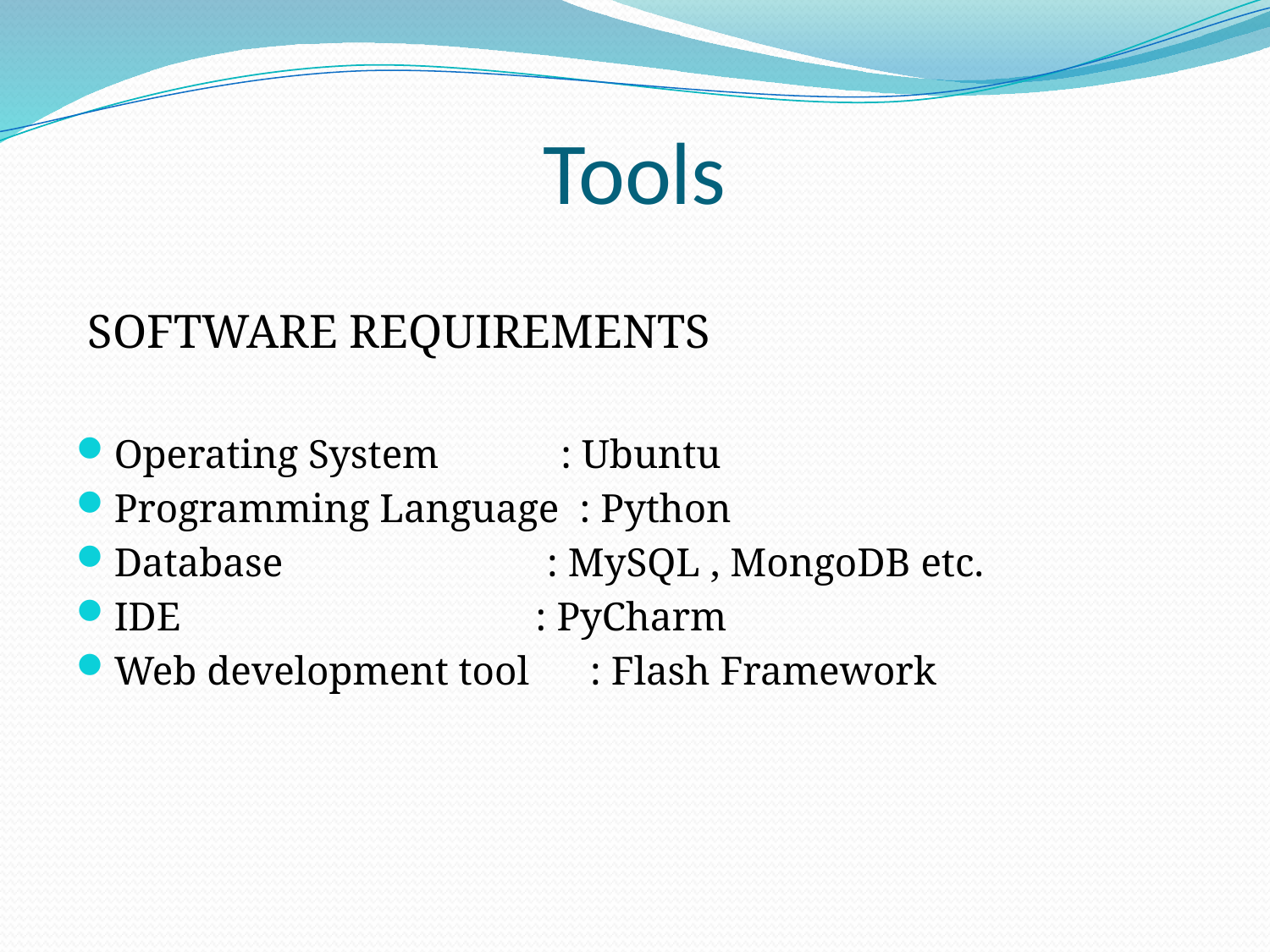

Tools
 SOFTWARE REQUIREMENTS

Operating System            : Ubuntu
Programming Language  : Python
Database                          : MySQL , MongoDB etc.
IDE                                   : PyCharm
Web development tool      : Flash Framework